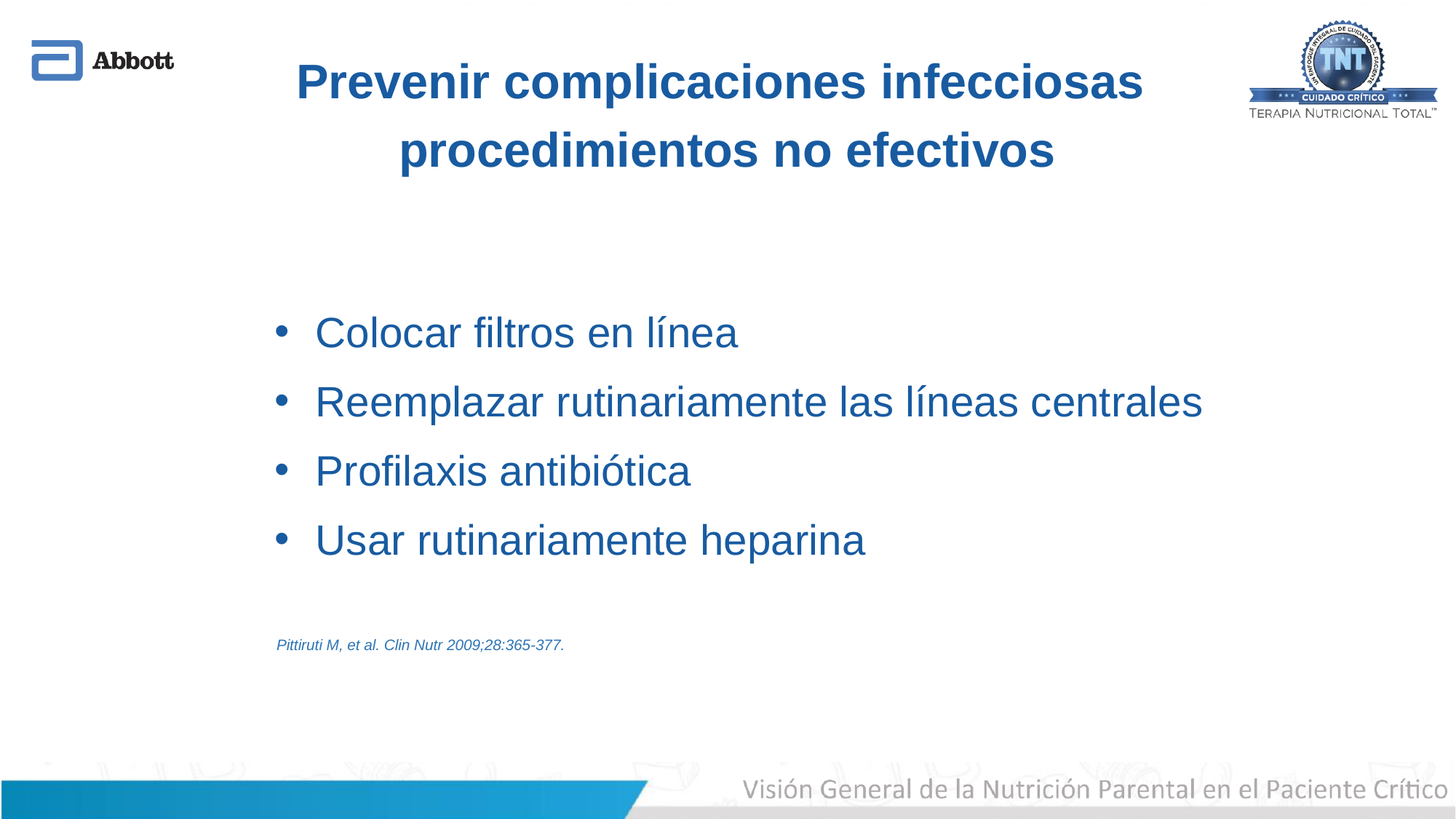

# Prevenir complicaciones infecciosas procedimientos no efectivos
Colocar filtros en línea
Reemplazar rutinariamente las líneas centrales
Profilaxis antibiótica
Usar rutinariamente heparina
Pittiruti M, et al. Clin Nutr 2009;28:365-377.